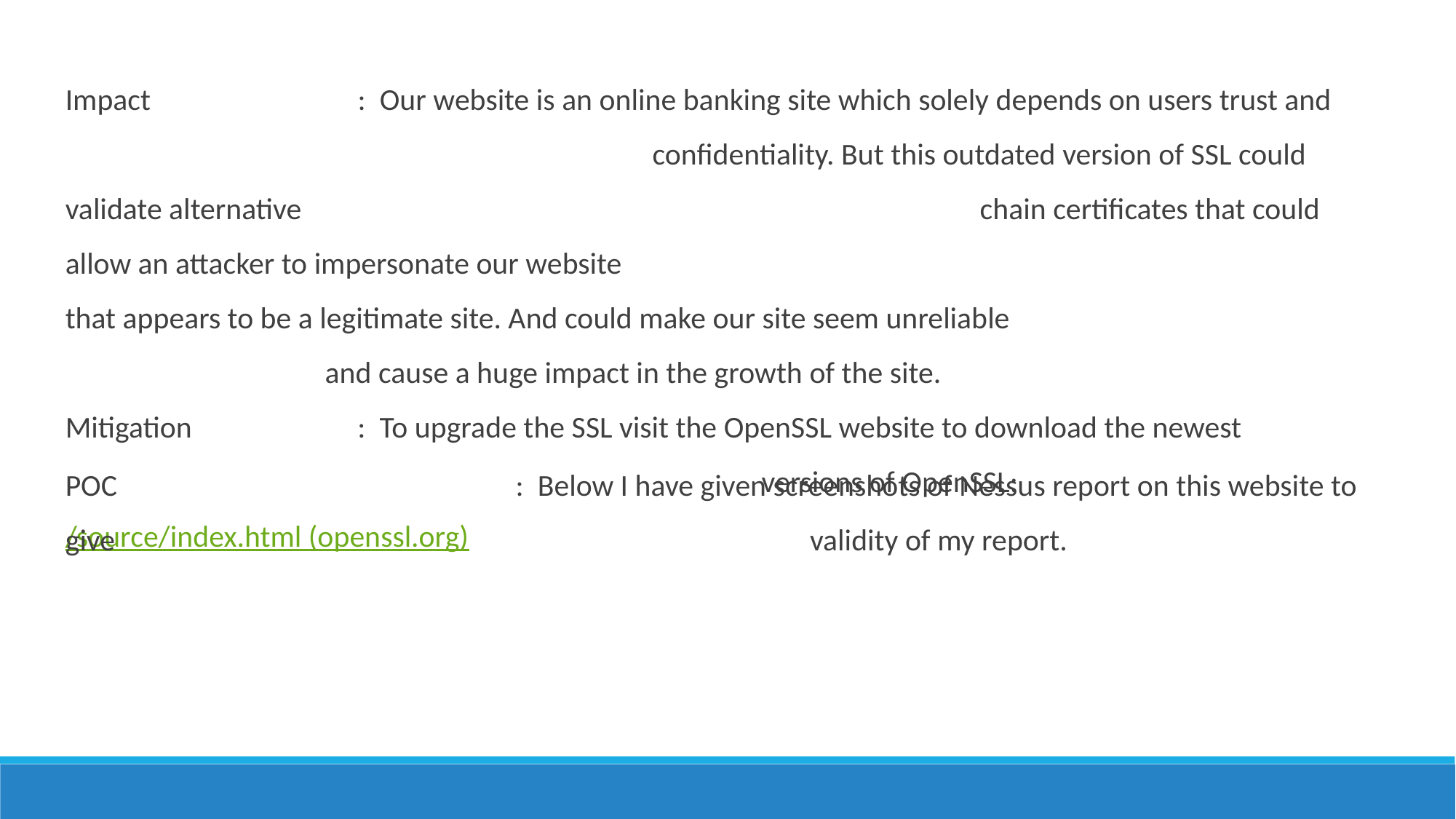

Impact                              :  Our website is an online banking site which solely depends on users trust and 					      confidentiality. But this outdated version of SSL could validate alternative 						      chain certificates that could allow an attacker to impersonate our website 						      that appears to be a legitimate site. And could make our site seem unreliable 					      and cause a huge impact in the growth of the site.
Mitigation                        :  To upgrade the SSL visit the OpenSSL website to download the newest 							      versions of OpenSSL; /source/index.html (openssl.org)

POC   				  :  Below I have given screenshots of Nessus report on this website to give       	     					             validity of my report.